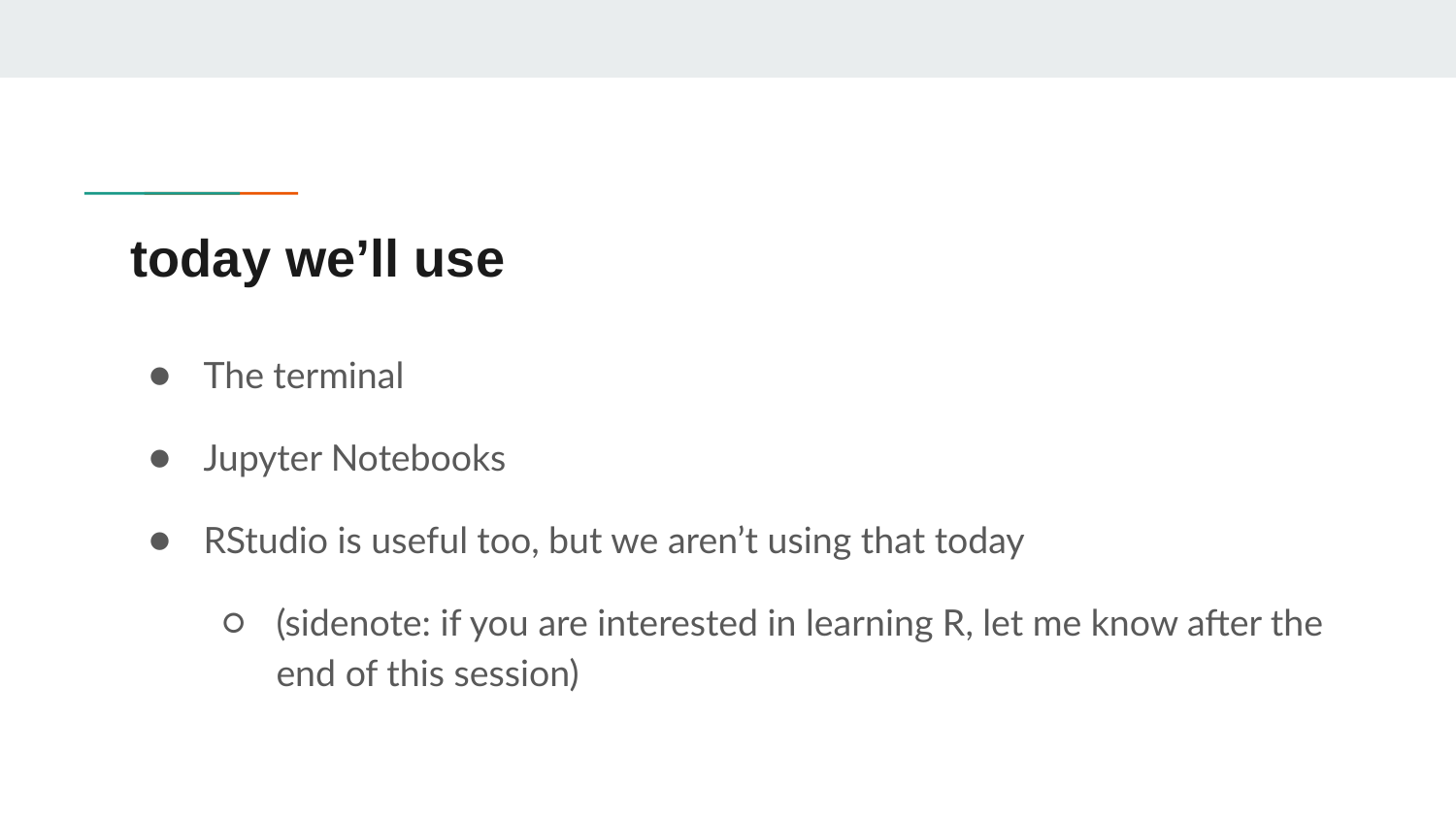

# today we’ll use
The terminal
Jupyter Notebooks
RStudio is useful too, but we aren’t using that today
(sidenote: if you are interested in learning R, let me know after the end of this session)